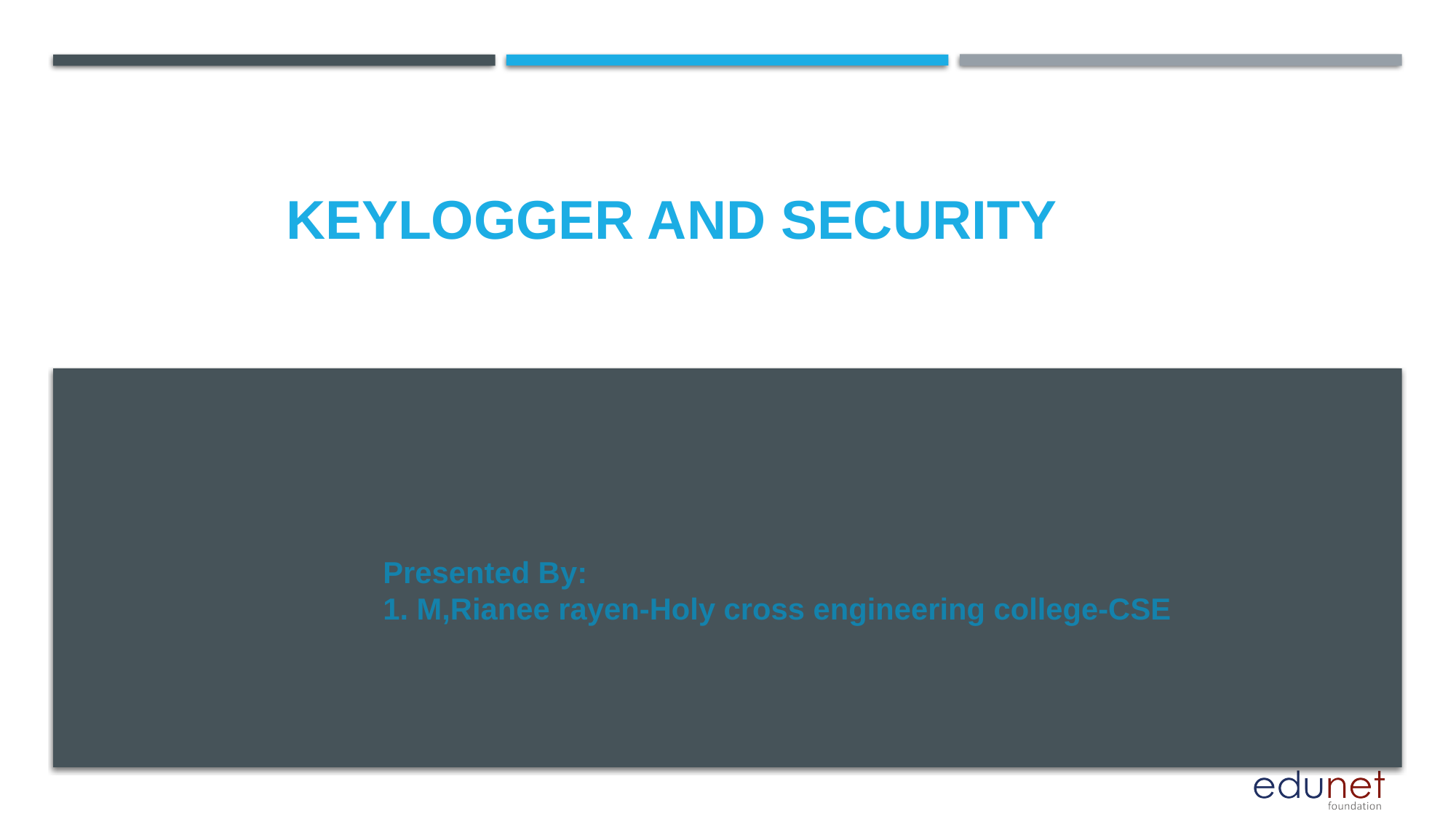

# KEYLOGGER AND SECURITY
Presented By:
1. M,Rianee rayen-Holy cross engineering college-CSE